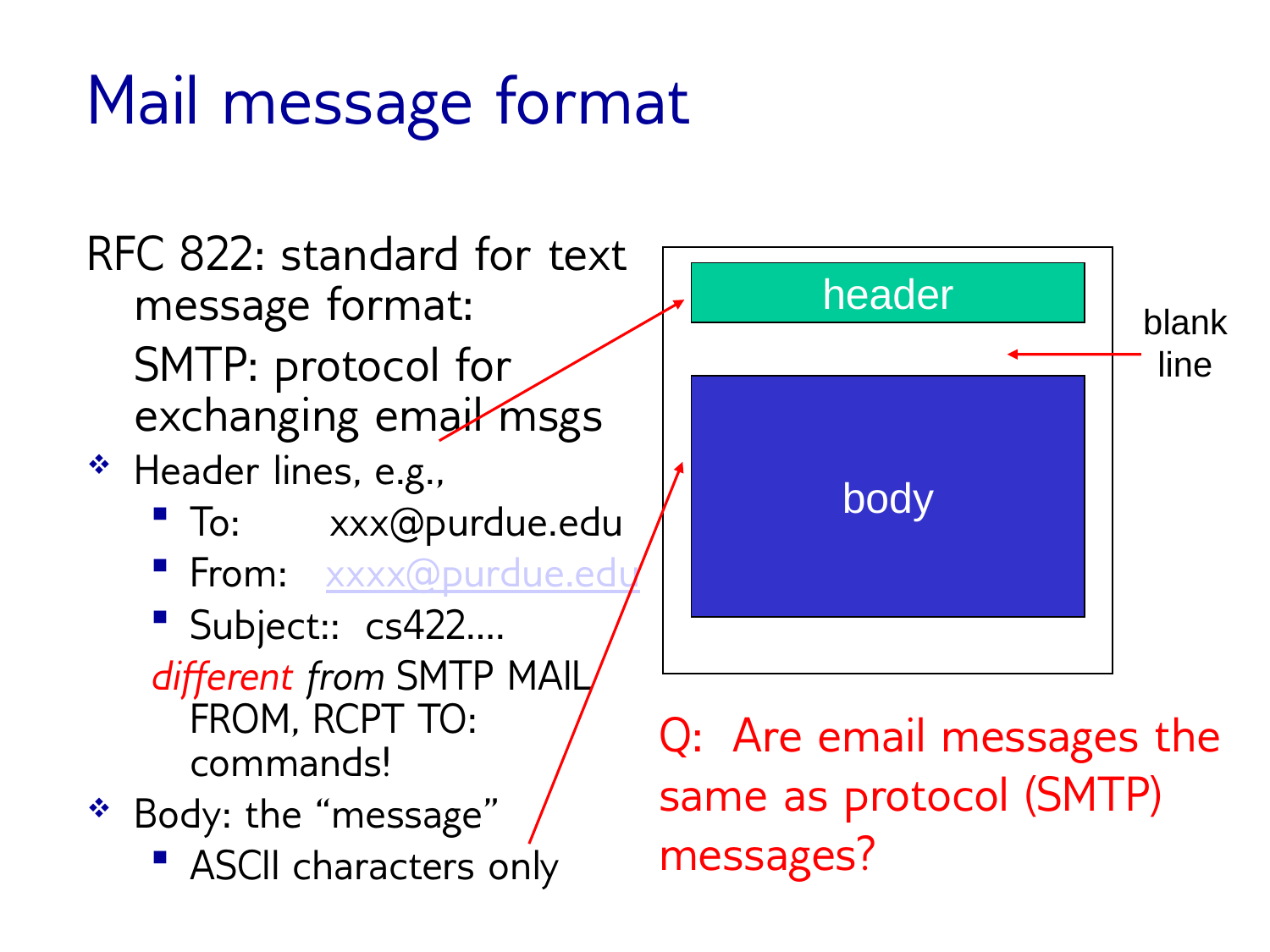

# Mail message format
RFC 822: standard for text message format:
	SMTP: protocol for exchanging email msgs
Header lines, e.g.,
To:       xxx@purdue.edu
From:   xxxx@purdue.edu
Subject::  cs422….
different from SMTP MAIL FROM, RCPT TO: commands!
Body: the “message”
ASCII characters only

header
blank
line

body

Q:  Are email messages the same as protocol (SMTP) messages?